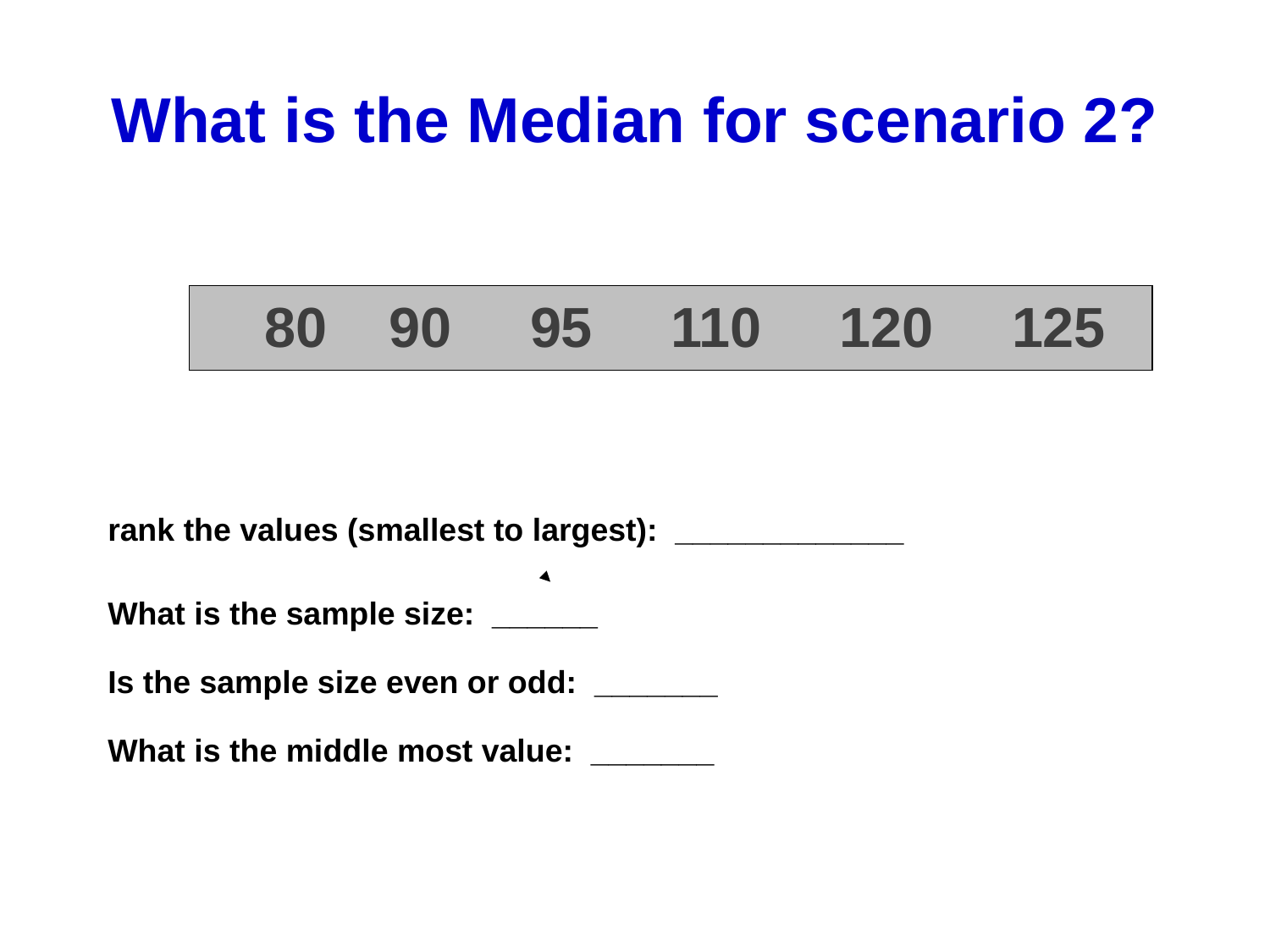

# What is the Median for scenario 2?

            80    90     95     110     120     125

rank the values (smallest to largest):  _____________

What is the sample size:  ______

Is the sample size even or odd:  _______

What is the middle most value:  _______